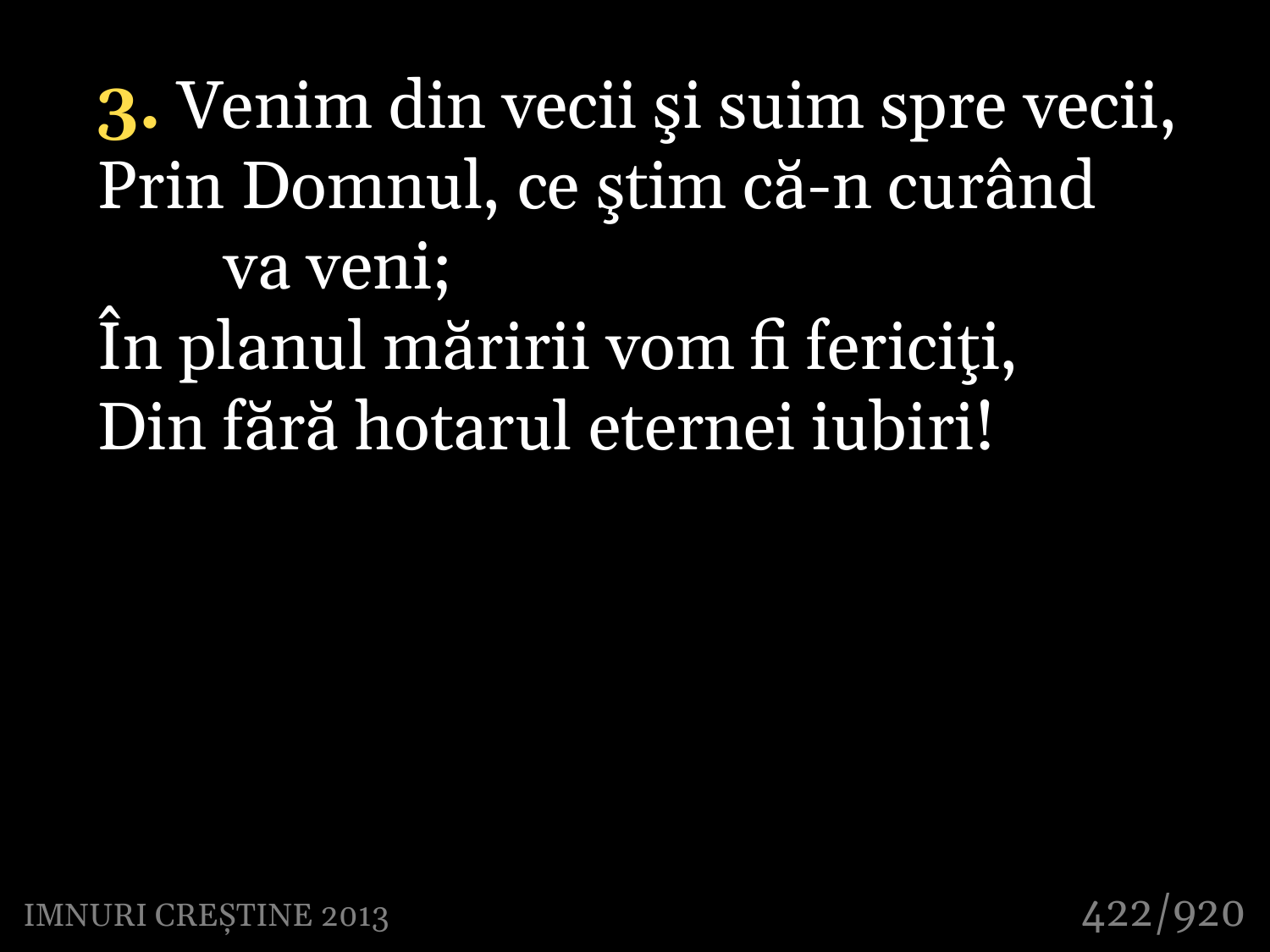

3. Venim din vecii şi suim spre vecii,
Prin Domnul, ce ştim că-n curând
	va veni;
În planul măririi vom fi fericiţi,
Din fără hotarul eternei iubiri!
422/920
IMNURI CREȘTINE 2013